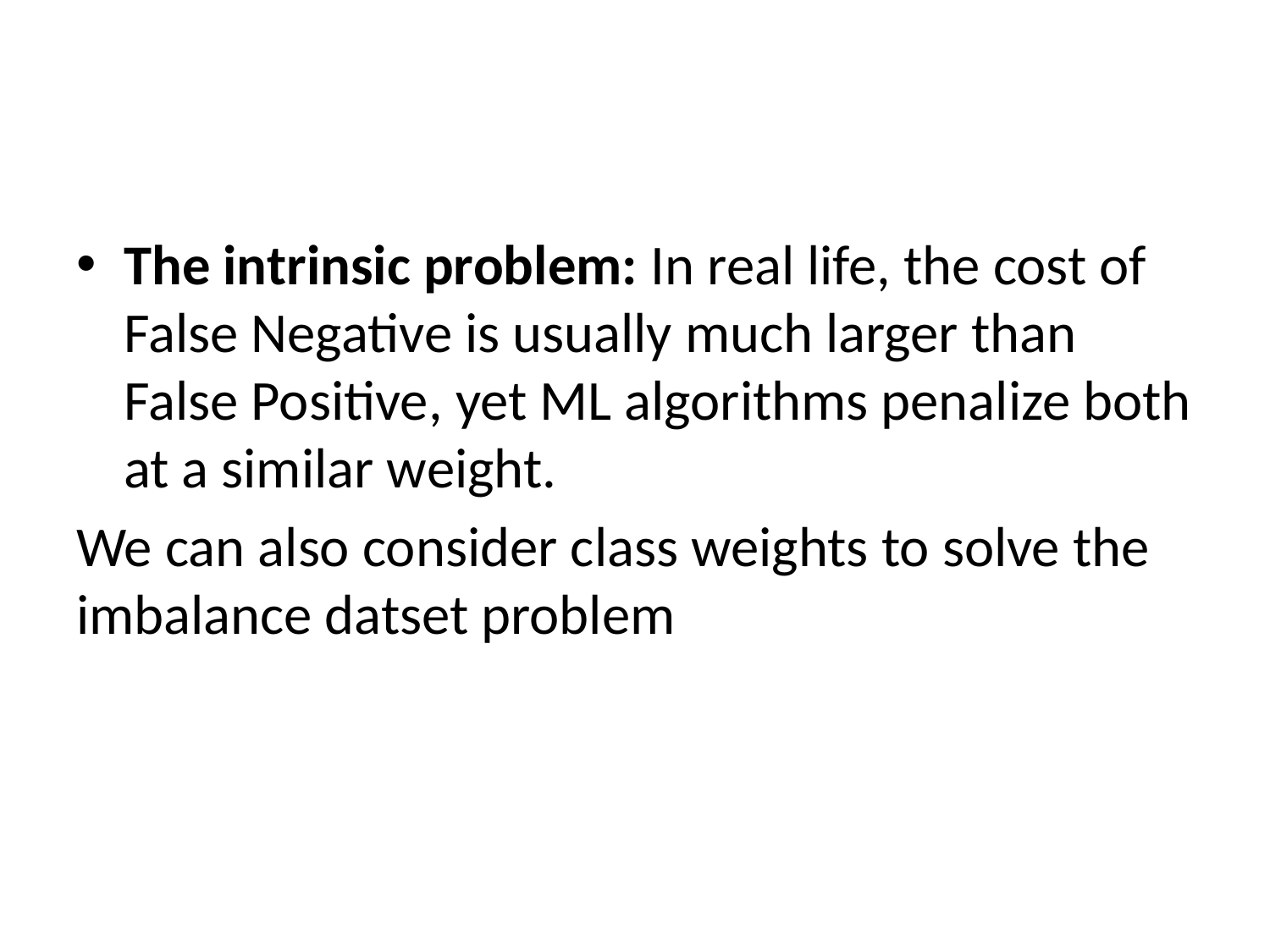

#
The intrinsic problem: In real life, the cost of False Negative is usually much larger than False Positive, yet ML algorithms penalize both at a similar weight.
We can also consider class weights to solve the imbalance datset problem